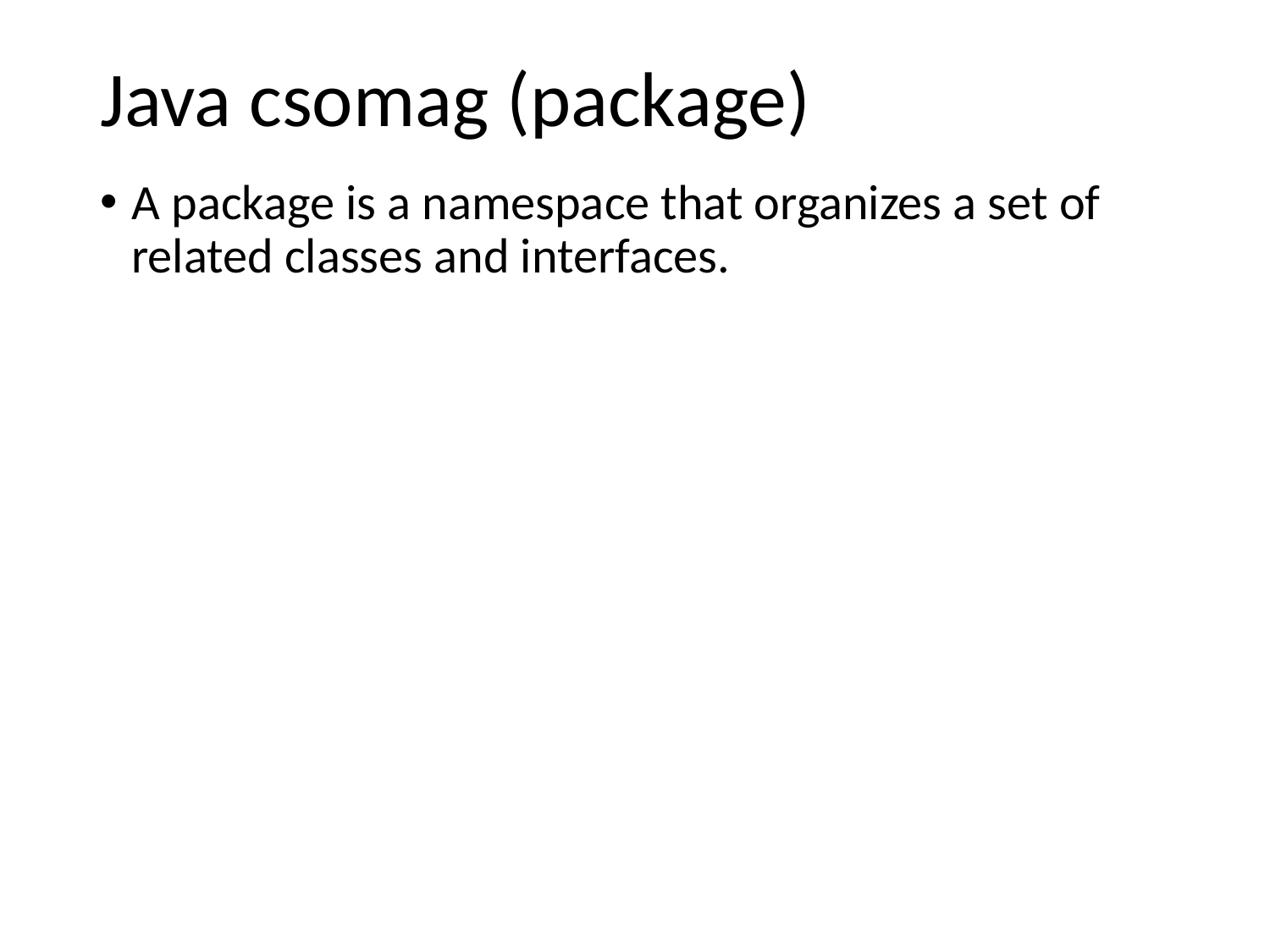

# Java csomag (package)
A package is a namespace that organizes a set of related classes and interfaces.